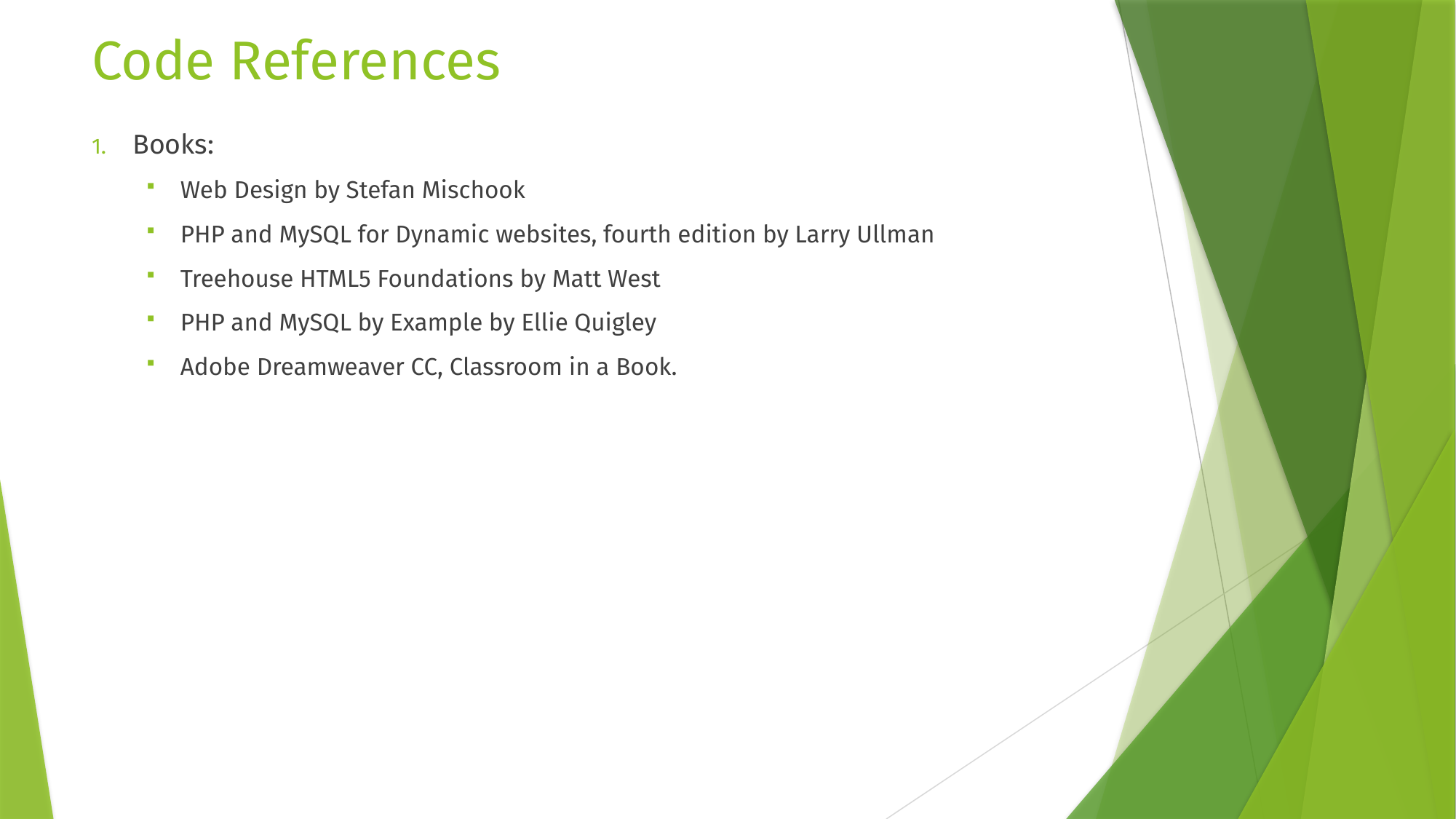

# Code References
Books:
Web Design by Stefan Mischook
PHP and MySQL for Dynamic websites, fourth edition by Larry Ullman
Treehouse HTML5 Foundations by Matt West
PHP and MySQL by Example by Ellie Quigley
Adobe Dreamweaver CC, Classroom in a Book.